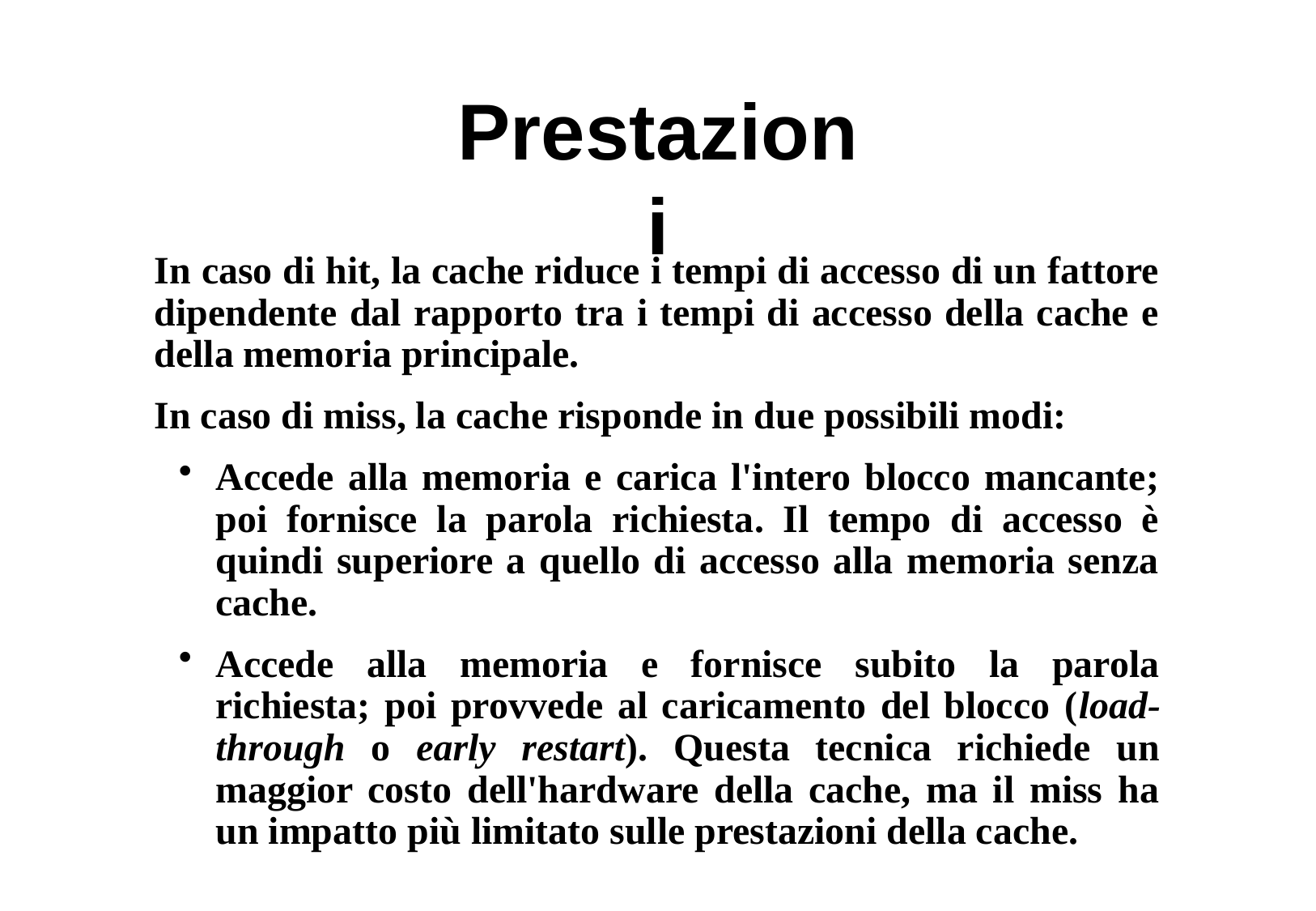

# Prestazioni
In caso di hit, la cache riduce i tempi di accesso di un fattore dipendente dal rapporto tra i tempi di accesso della cache e della memoria principale.
In caso di miss, la cache risponde in due possibili modi:
Accede alla memoria e carica l'intero blocco mancante; poi fornisce la parola richiesta. Il tempo di accesso è quindi superiore a quello di accesso alla memoria senza cache.
Accede alla memoria e fornisce subito la parola richiesta; poi provvede al caricamento del blocco (load-through o early restart). Questa tecnica richiede un maggior costo dell'hardware della cache, ma il miss ha un impatto più limitato sulle prestazioni della cache.